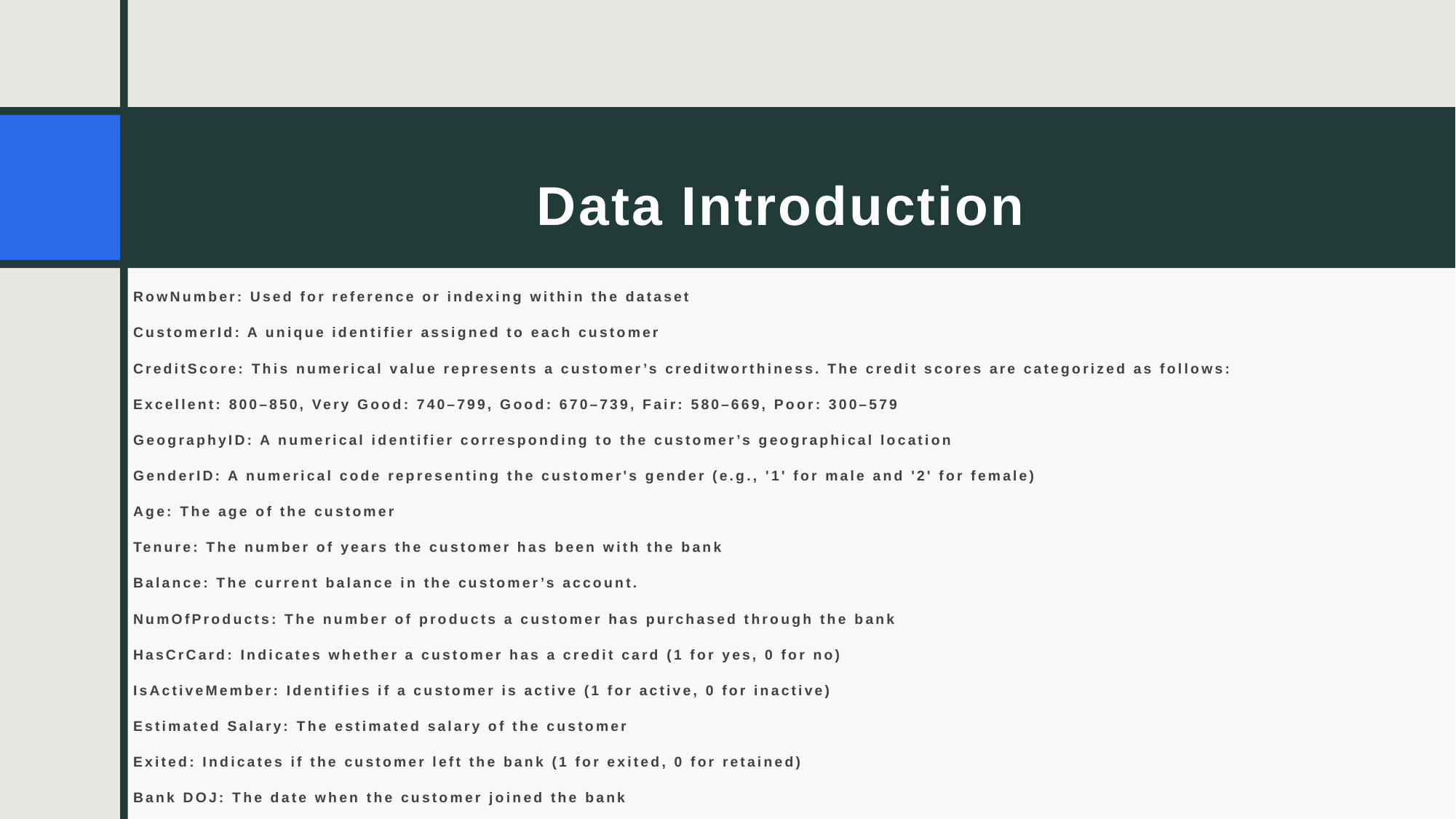

# Data Introduction

RowNumber: Used for reference or indexing within the dataset
CustomerId: A unique identifier assigned to each customer
CreditScore: This numerical value represents a customer’s creditworthiness. The credit scores are categorized as follows:
Excellent: 800–850, Very Good: 740–799, Good: 670–739, Fair: 580–669, Poor: 300–579
GeographyID: A numerical identifier corresponding to the customer’s geographical location
GenderID: A numerical code representing the customer's gender (e.g., '1' for male and '2' for female)
Age: The age of the customer
Tenure: The number of years the customer has been with the bank
Balance: The current balance in the customer’s account.
NumOfProducts: The number of products a customer has purchased through the bank
HasCrCard: Indicates whether a customer has a credit card (1 for yes, 0 for no)
IsActiveMember: Identifies if a customer is active (1 for active, 0 for inactive)
Estimated Salary: The estimated salary of the customer
Exited: Indicates if the customer left the bank (1 for exited, 0 for retained)
Bank DOJ: The date when the customer joined the bank